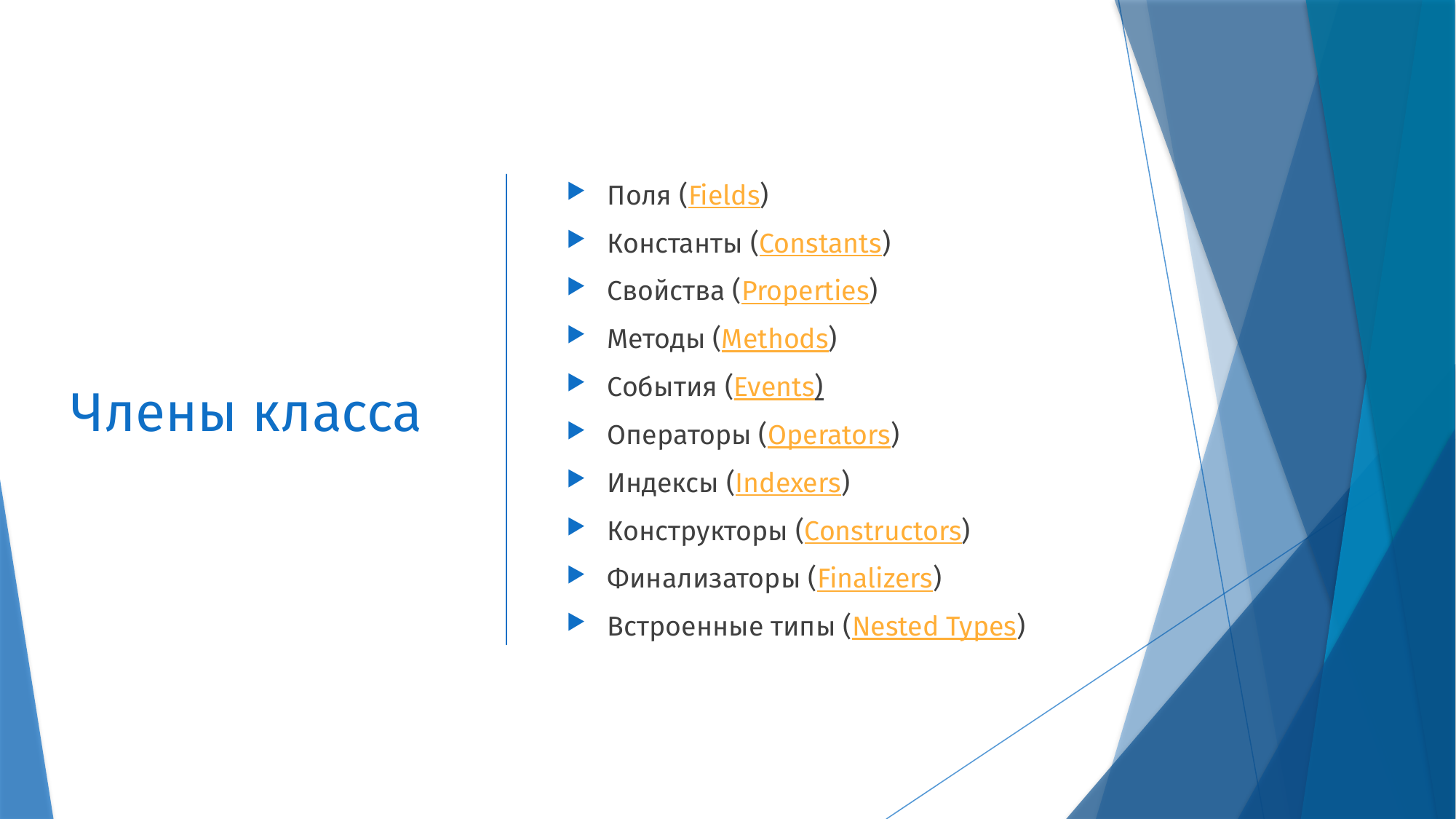

# Члены класса
Поля (Fields)
Константы (Constants)
Свойства (Properties)
Методы (Methods)
События (Events)
Операторы (Operators)
Индексы (Indexers)
Конструкторы (Constructors)
Финализаторы (Finalizers)
Встроенные типы (Nested Types)